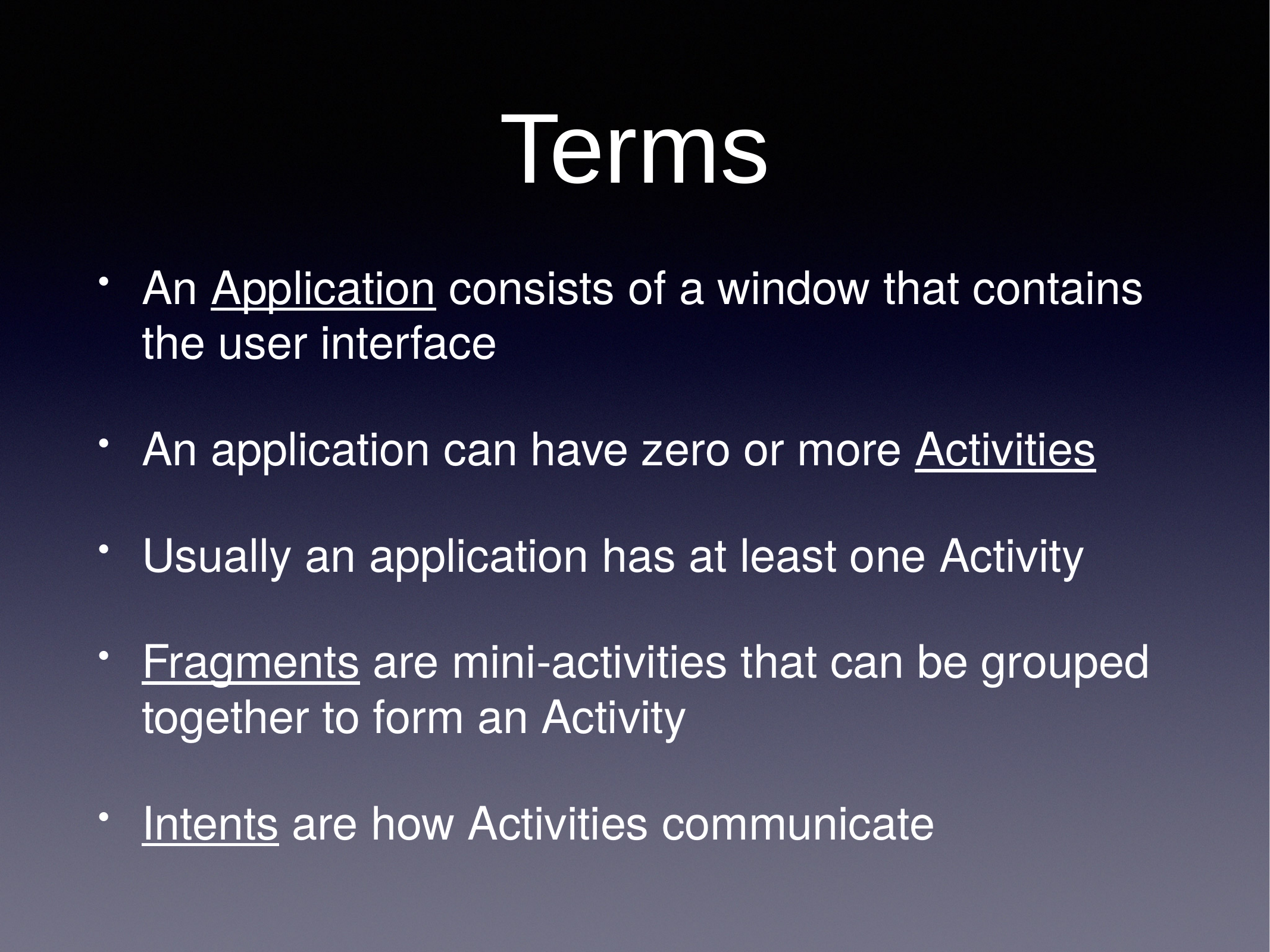

# Terms
An Application consists of a window that contains the user interface
An application can have zero or more Activities
Usually an application has at least one Activity
Fragments are mini-activities that can be grouped together to form an Activity
Intents are how Activities communicate